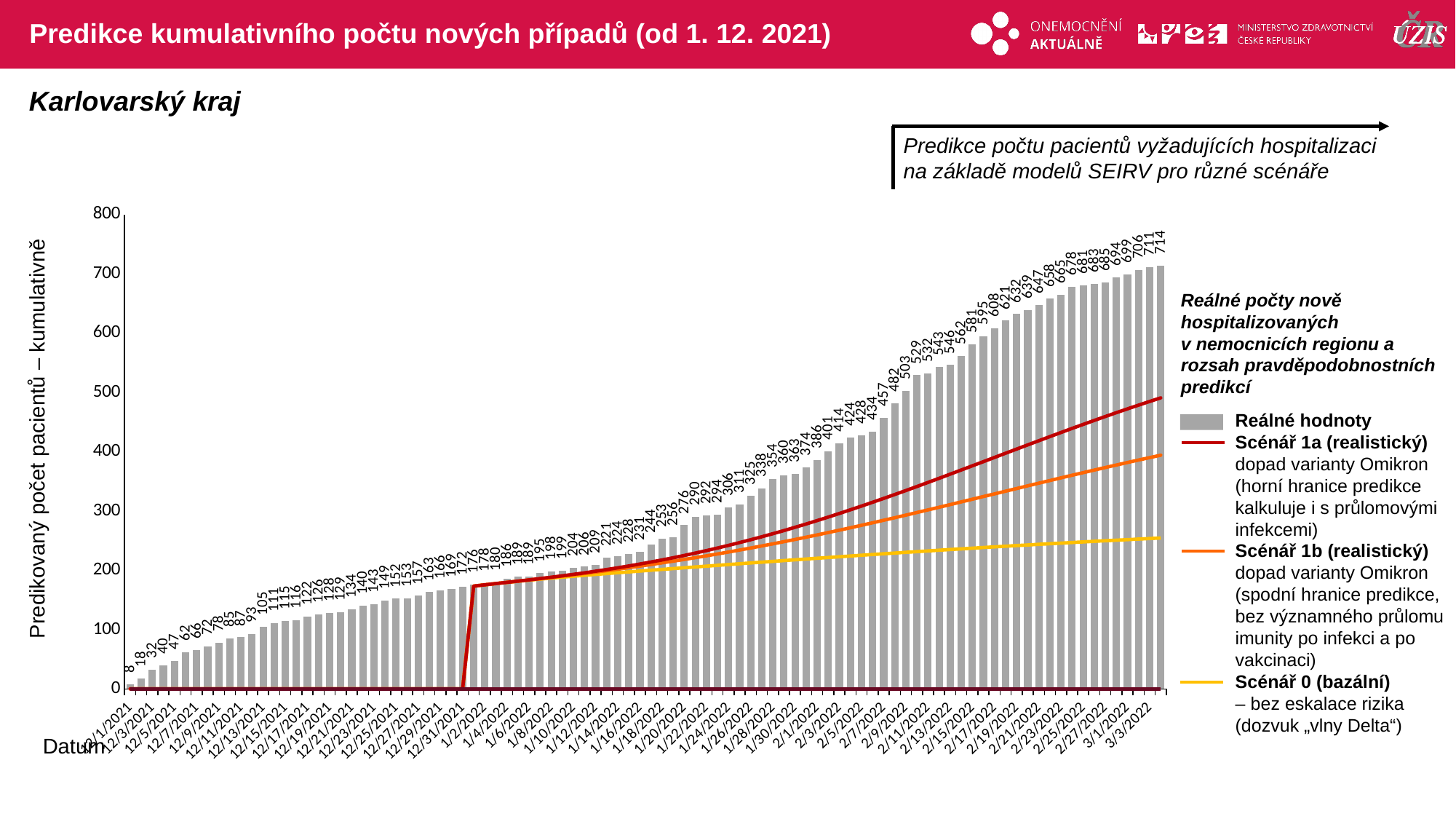

# Predikce kumulativního počtu nových případů (od 1. 12. 2021)
Karlovarský kraj
Predikce počtu pacientů vyžadujících hospitalizaci na základě modelů SEIRV pro různé scénáře

### Chart

| Category |  |  |  |  |  |
|---|---|---|---|---|---|
| 44531 | 8.0 | None | None | None | None |
| 44532 | 18.0 | None | None | None | None |
| 44533 | 32.0 | None | None | None | None |
| 44534 | 40.0 | None | None | None | None |
| 44535 | 47.0 | None | None | None | None |
| 44536 | 62.0 | None | None | None | None |
| 44537 | 66.0 | None | None | None | None |
| 44538 | 72.0 | None | None | None | None |
| 44539 | 78.0 | None | None | None | None |
| 44540 | 85.0 | None | None | None | None |
| 44541 | 87.0 | None | None | None | None |
| 44542 | 93.0 | None | None | None | None |
| 44543 | 105.0 | None | None | None | None |
| 44544 | 111.0 | None | None | None | None |
| 44545 | 115.0 | None | None | None | None |
| 44546 | 116.0 | None | None | None | None |
| 44547 | 122.0 | None | None | None | None |
| 44548 | 126.0 | None | None | None | None |
| 44549 | 128.0 | None | None | None | None |
| 44550 | 129.0 | None | None | None | None |
| 44551 | 134.0 | None | None | None | None |
| 44552 | 140.0 | None | None | None | None |
| 44553 | 143.0 | None | None | None | None |
| 44554 | 149.0 | None | None | None | None |
| 44555 | 152.0 | None | None | None | None |
| 44556 | 153.0 | None | None | None | None |
| 44557 | 157.0 | None | None | None | None |
| 44558 | 163.0 | None | None | None | None |
| 44559 | 166.0 | None | None | None | None |
| 44560 | 169.0 | None | None | None | None |
| 44561 | 172.0 | None | None | None | None |
| 44562 | 176.0 | 173.26895551118378 | 173.26895551118378 | 173.26895551118378 | None |
| 44563 | 178.0 | 175.44843975202252 | 175.44843975202252 | 175.44843975202252 | None |
| 44564 | 180.0 | 177.5409394467001 | 177.5409394467001 | 177.5409394467001 | None |
| 44565 | 186.0 | 179.54894958485028 | 179.57823412801224 | 179.6075186711742 | None |
| 44566 | 189.0 | 181.47496510940445 | 181.6188928822829 | 181.69232486505868 | None |
| 44567 | 189.0 | 183.32355619741494 | 183.6831903925986 | 183.82440857103302 | None |
| 44568 | 195.0 | 185.09703000240066 | 185.78009397516894 | 186.02170442151754 | None |
| 44569 | 198.0 | 186.79768417875428 | 187.9164288528124 | 188.2978628621474 | None |
| 44570 | 199.0 | 188.4278014681191 | 190.09804806143492 | 190.66458996473582 | None |
| 44571 | 204.0 | 189.98964485147957 | 192.33025406009324 | 193.1324906473958 | None |
| 44572 | 206.0 | 191.50262826520358 | 194.61790236431716 | 195.711275941187 | None |
| 44573 | 209.0 | 192.98122050316127 | 196.965362382568 | 198.40968466303204 | None |
| 44574 | 221.0 | 194.43427841903647 | 199.37624371731536 | 201.23493601787013 | None |
| 44575 | 224.0 | 195.8674821268791 | 201.85371735398206 | 204.1933719765471 | None |
| 44576 | 228.0 | 197.2847650954558 | 204.4005582045612 | 207.29054236304898 | None |
| 44577 | 231.0 | 198.6891242950181 | 207.01915511296326 | 210.53122486519604 | None |
| 44578 | 244.0 | 200.08297119069482 | 209.71162514680628 | 213.91965361822542 | None |
| 44579 | 253.0 | 201.46825518242298 | 212.47982608931866 | 217.45954418859358 | None |
| 44580 | 256.0 | 202.8464843342542 | 215.32536031238243 | 221.15410132006488 | None |
| 44581 | 276.0 | 204.21859455128117 | 218.24965869449554 | 225.00618676963447 | None |
| 44582 | 290.0 | 205.5851743282915 | 221.25384215612291 | 229.01804237823234 | None |
| 44583 | 292.0 | 206.946525946184 | 224.3387796462833 | 233.19140604389628 | None |
| 44584 | 294.0 | 208.30270283223138 | 227.50508219125072 | 237.52749981917466 | None |
| 44585 | 306.0 | 209.6536040993779 | 230.75310877737982 | 242.02704167677604 | None |
| 44586 | 311.0 | 210.9990063588019 | 234.08296102098794 | 246.69023484933584 | None |
| 44587 | 325.0 | 212.33859051850342 | 237.49446909507853 | 251.51673968286036 | None |
| 44588 | 338.0 | 213.67201158736407 | 240.9871870085081 | 256.50566419506265 | None |
| 44589 | 354.0 | 214.9988350744721 | 244.56034070202853 | 261.6554602674471 | None |
| 44590 | 360.0 | 216.31858859607468 | 248.21282709109428 | 266.963921730922 | None |
| 44591 | 363.0 | 217.63077535505596 | 251.94324868305077 | 272.4282536001783 | None |
| 44592 | 374.0 | 218.9348933551097 | 255.7498680296649 | 278.04498097874995 | None |
| 44593 | 386.0 | 220.23044618340805 | 259.63057676496345 | 283.80988713469037 | None |
| 44594 | 401.0 | 221.51694802655743 | 263.58293694882553 | 289.71809618775774 | None |
| 44595 | 414.0 | 222.79393371036494 | 267.60416531044103 | 295.76404159633233 | None |
| 44596 | 424.0 | 224.06093709160027 | 271.69110570113867 | 301.9414110630708 | None |
| 44597 | 428.0 | 225.3174994342909 | 275.84024949255337 | 308.2431873312438 | None |
| 44598 | 434.0 | 226.5631979763426 | 280.04775173068305 | 314.6616804928465 | None |
| 44599 | 457.0 | 227.79762480144254 | 284.309447449474 | 321.18856061577156 | None |
| 44600 | 482.0 | 229.02037305924728 | 288.6208700259741 | 327.81489445411535 | None |
| 44601 | 503.0 | 230.2311130047751 | 292.97743963377405 | 334.53152235505854 | None |
| 44602 | 529.0 | 231.4295720258994 | 297.3744476842692 | 341.32902714139203 | None |
| 44603 | 532.0 | 232.6155008668786 | 301.8070387125802 | 348.1976978833573 | None |
| 44604 | 543.0 | 233.78867422104977 | 306.2702159240641 | 355.1275409916682 | None |
| 44605 | 546.0 | 234.94889083490852 | 310.7588596027246 | 362.10831703433263 | None |
| 44606 | 562.0 | 236.09597336594769 | 315.26775220169736 | 369.12959091762167 | None |
| 44607 | 581.0 | 237.22976792349462 | 319.7916061998474 | 376.1807875992652 | None |
| 44608 | 595.0 | 238.3501430444057 | 324.32509234637354 | 383.251248577661 | None |
| 44609 | 608.0 | 239.45698819662485 | 328.8628674518247 | 390.33028747390665 | None |
| 44610 | 621.0 | 240.550211514043 | 333.3996000819599 | 397.4072414195202 | None |
| 44611 | 632.0 | 241.6297381125211 | 337.92999781144306 | 404.47152556382986 | None |
| 44612 | 639.0 | 242.69550854958376 | 342.44883423485993 | 411.51268709600697 | None |
| 44613 | 647.0 | 243.74747739613474 | 346.95097529560746 | 418.5204579028454 | None |
| 44614 | 658.0 | 244.78561208292672 | 351.4314052078282 | 425.4848064126303 | None |
| 44615 | 665.0 | 245.80989183395016 | 355.88525110872814 | 432.39598689977396 | None |
| 44616 | 678.0 | 246.82030674915725 | 360.3078063145085 | 439.2445859966777 | None |
| 44617 | 681.0 | 247.8168571244987 | 364.69455232375475 | 446.021566700514 | None |
| 44618 | 683.0 | 248.79955259853617 | 369.0411780573079 | 452.7183068529634 | None |
| 44619 | 685.0 | 249.7684115022692 | 373.3435973725718 | 459.3266341688344 | None |
| 44620 | 694.0 | 250.72346027795396 | 377.5979643296988 | 465.8388567684318 | None |
| 44621 | 699.0 | 251.66473298486983 | 381.80068619653815 | 472.2477891874538 | None |
| 44622 | 706.0 | 252.59227085383137 | 385.94843405242625 | 478.5467735845734 | None |
| 44623 | 711.0 | 253.50612188657024 | 390.03815096336285 | 484.72969609179 | None |
| 44624 | 714.0 | 254.40634053272564 | 394.06705784938646 | 490.7909985491806 | None |
|  | None | None | None | None | None |
|  | None | None | None | None | None |
Reálné počty nově hospitalizovaných v nemocnicích regionu a rozsah pravděpodobnostních predikcí
Reálné hodnoty
Scénář 1a (realistický)  dopad varianty Omikron (horní hranice predikce kalkuluje i s průlomovými infekcemi)
Scénář 1b (realistický)   dopad varianty Omikron (spodní hranice predikce, bez významného průlomu imunity po infekci a po vakcinaci)
Scénář 0 (bazální)
– bez eskalace rizika (dozvuk „vlny Delta“)

Predikovaný počet pacientů – kumulativně
Datum